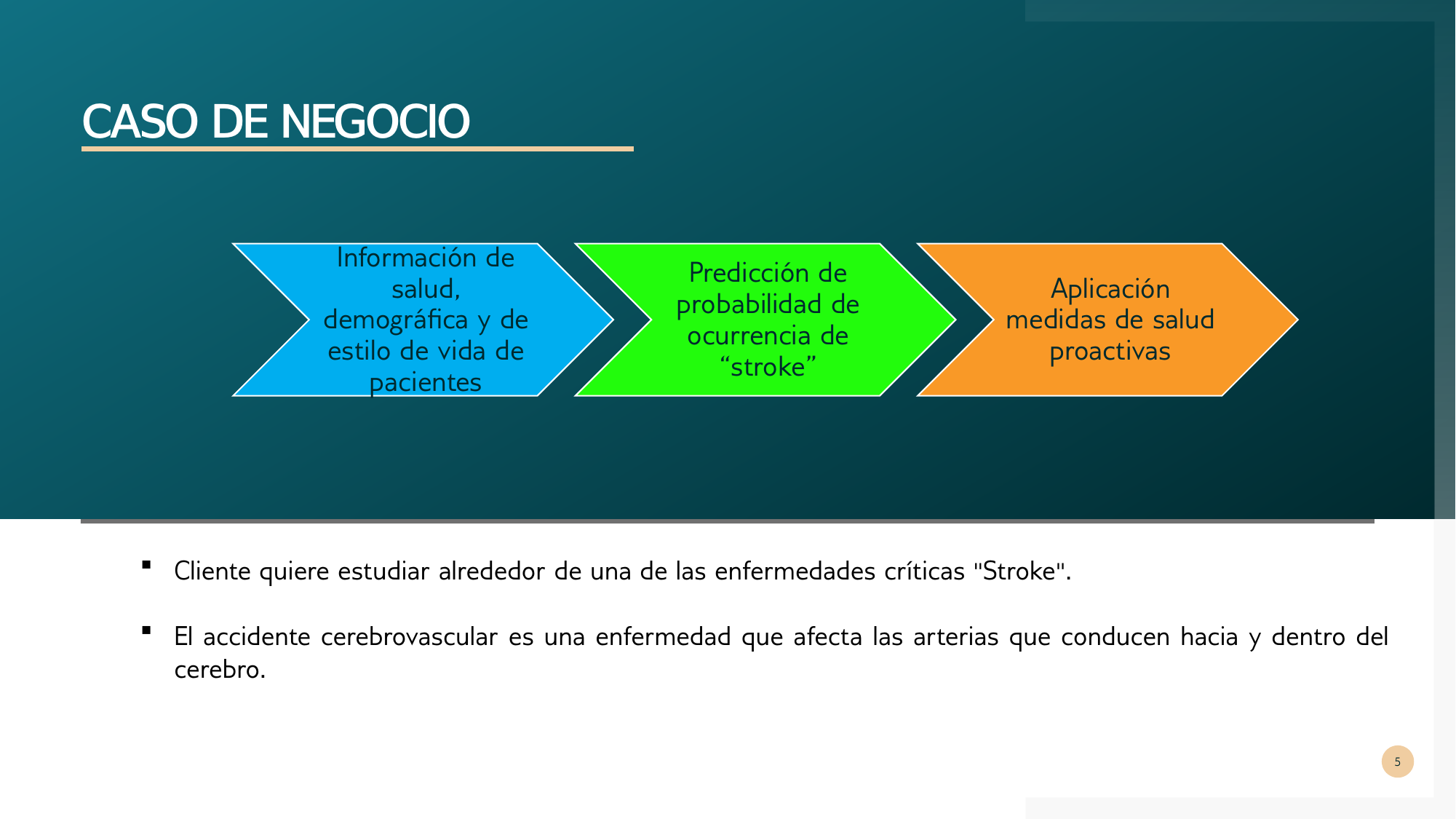

# CASO DE NEGOCIO
Información de salud, demográfica y de estilo de vida de pacientes
Predicción de probabilidad de ocurrencia de “stroke”
Aplicación medidas de salud proactivas
Cliente quiere estudiar alrededor de una de las enfermedades críticas "Stroke".

El accidente cerebrovascular es una enfermedad que afecta las arterias que conducen hacia y dentro del cerebro.
5